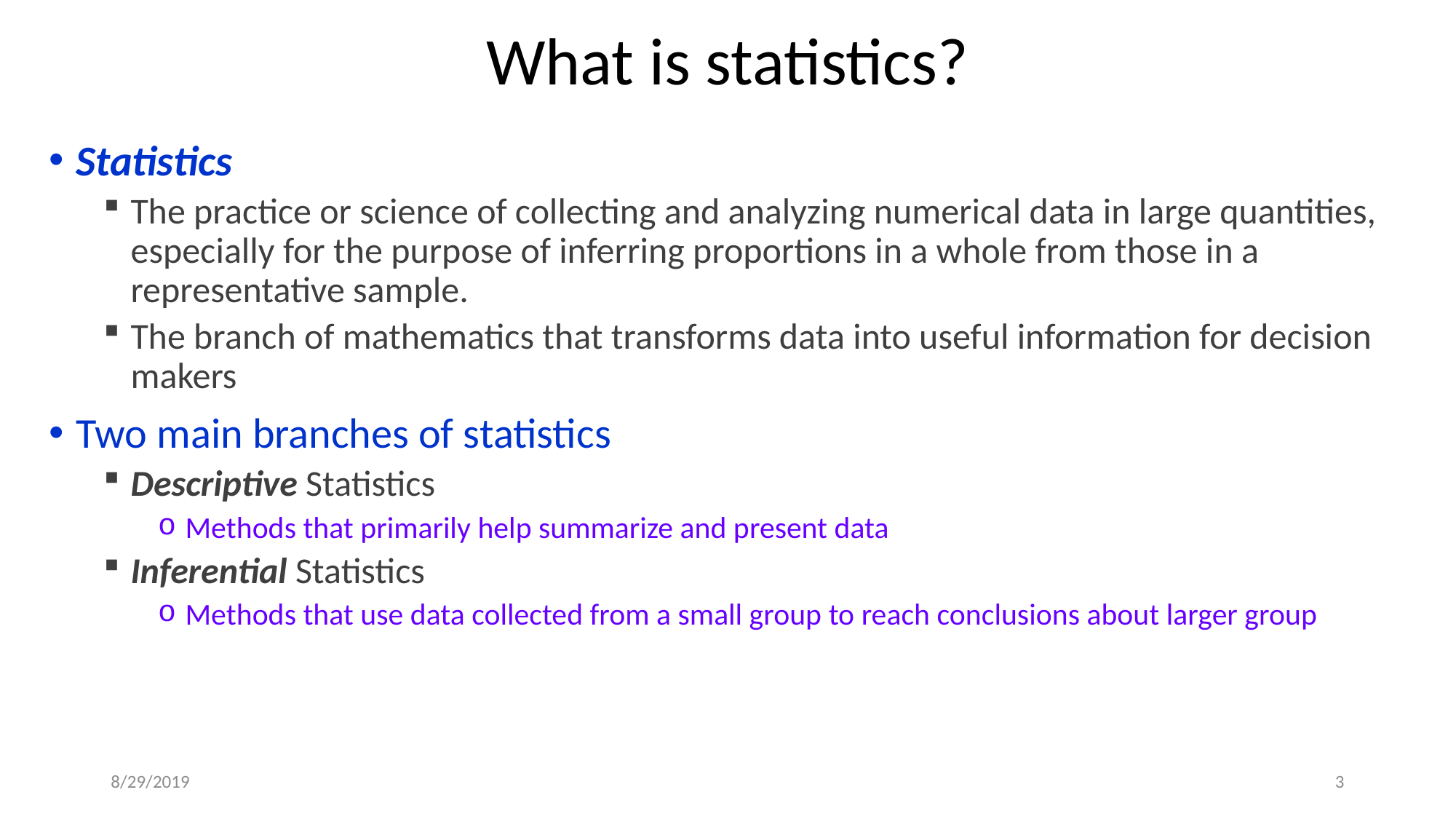

# What is statistics?
Statistics
The practice or science of collecting and analyzing numerical data in large quantities, especially for the purpose of inferring proportions in a whole from those in a representative sample.
The branch of mathematics that transforms data into useful information for decision makers
Two main branches of statistics
Descriptive Statistics
Methods that primarily help summarize and present data
Inferential Statistics
Methods that use data collected from a small group to reach conclusions about larger group

8/29/2019
3